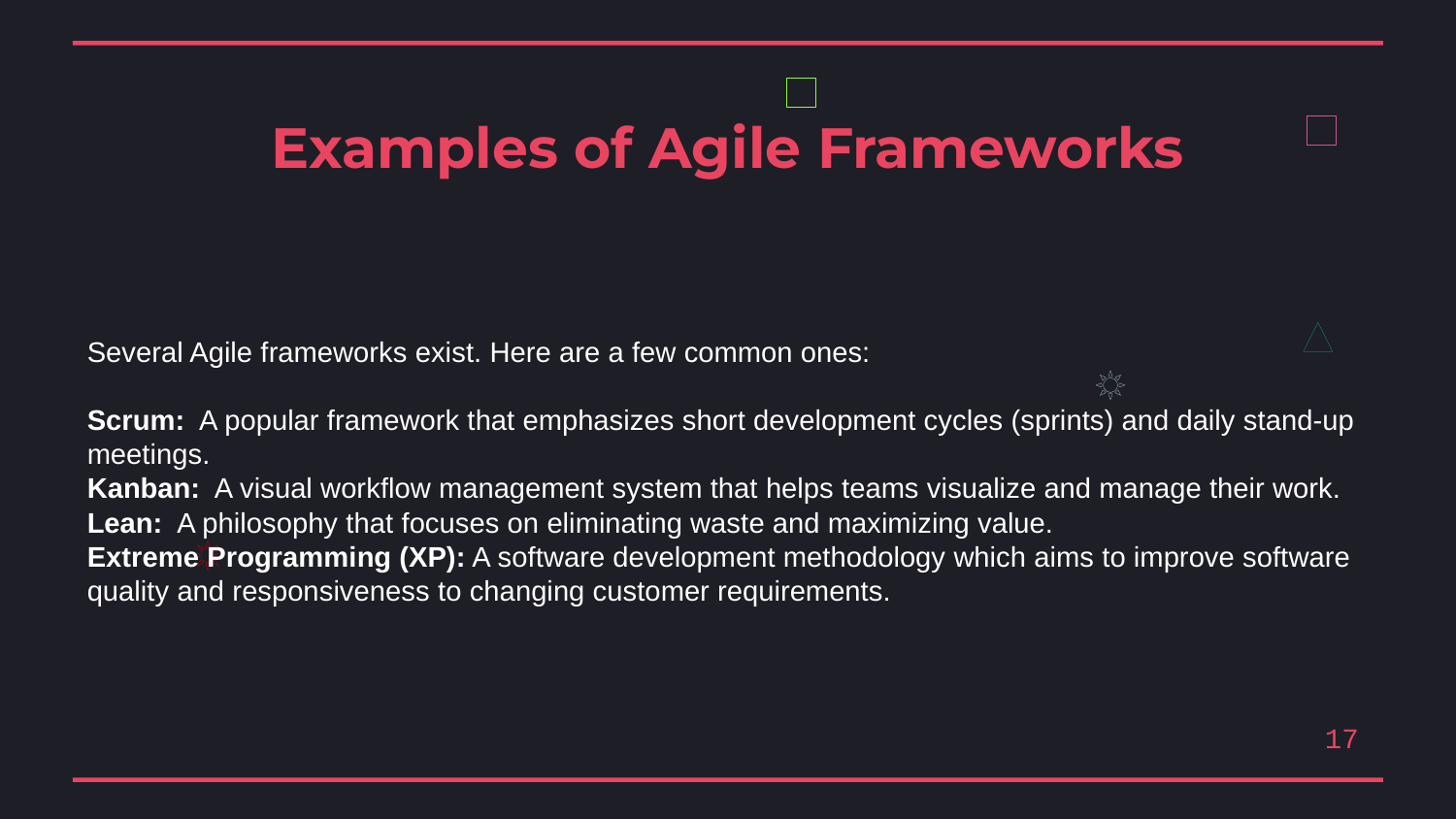

Examples of Agile Frameworks

Several Agile frameworks exist. Here are a few common ones:

Scrum:  A popular framework that emphasizes short development cycles (sprints) and daily stand-up meetings.
Kanban:  A visual workflow management system that helps teams visualize and manage their work.
Lean:  A philosophy that focuses on eliminating waste and maximizing value.
Extreme Programming (XP): A software development methodology which aims to improve software quality and responsiveness to changing customer requirements.

17